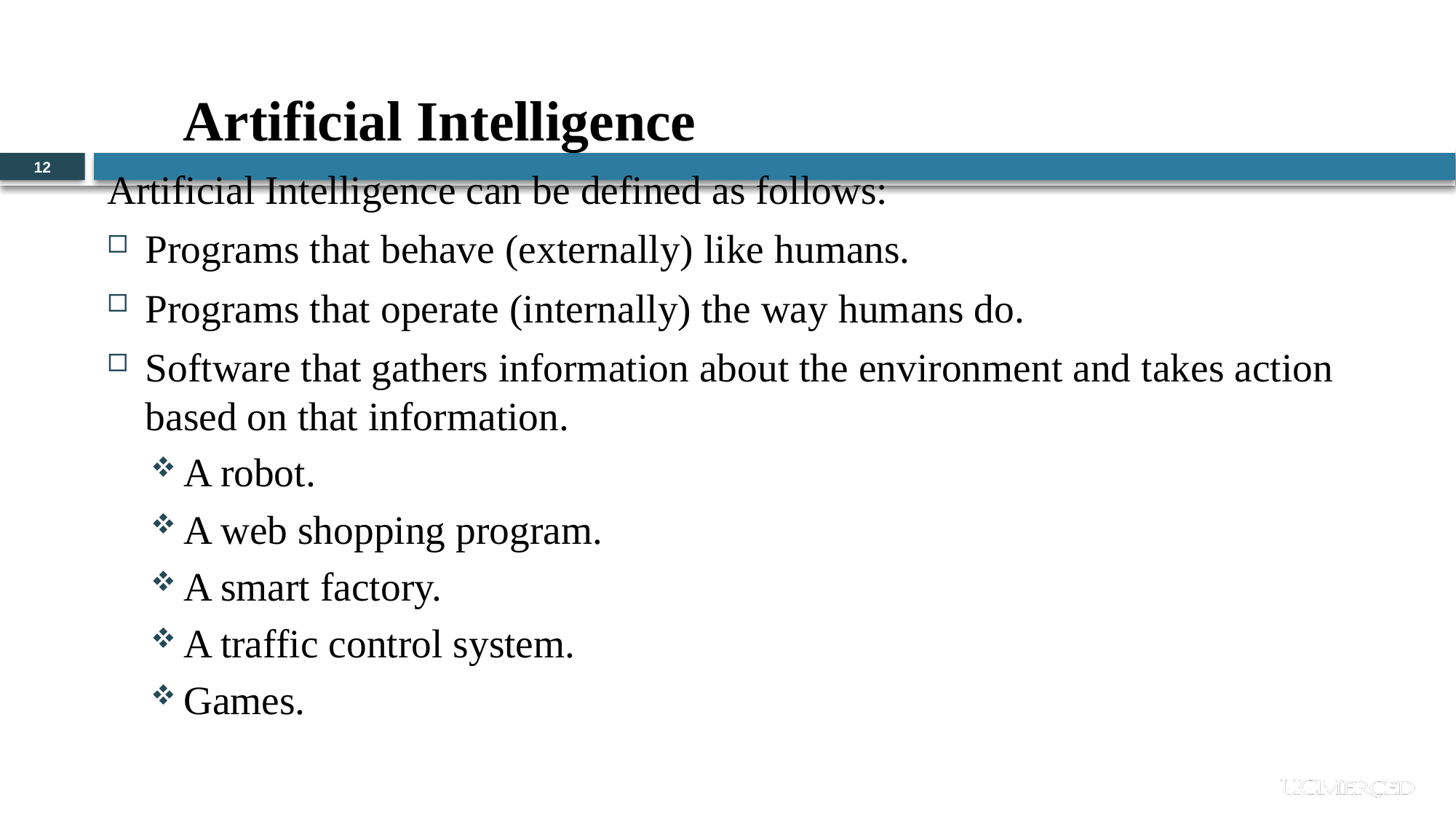

Artificial Intelligence
12
Artificial Intelligence can be defined as follows:
Programs that behave (externally) like humans.
Programs that operate (internally) the way humans do.
Software that gathers information about the environment and takes action based on that information.
A robot.
A web shopping program.
A smart factory.
A traffic control system.
Games.